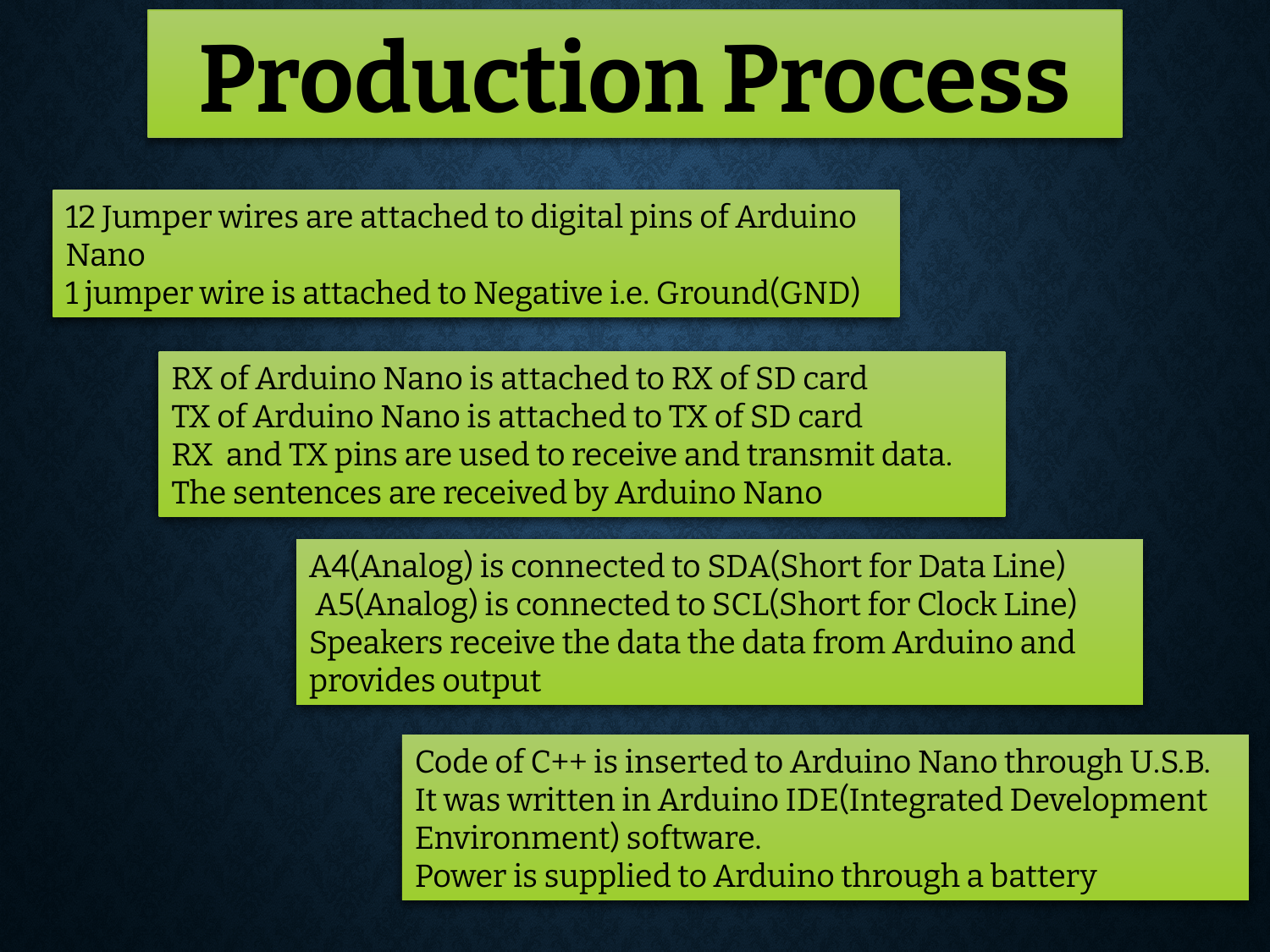

Production Process
12 Jumper wires are attached to digital pins of Arduino Nano
1 jumper wire is attached to Negative i.e. Ground(GND)
RX of Arduino Nano is attached to RX of SD card
TX of Arduino Nano is attached to TX of SD card
RX  and TX pins are used to receive and transmit data.
The sentences are received by Arduino Nano
A4(Analog) is connected to SDA(Short for Data Line)
 A5(Analog) is connected to SCL(Short for Clock Line)
Speakers receive the data the data from Arduino and provides output
Code of C++ is inserted to Arduino Nano through U.S.B. It was written in Arduino IDE(Integrated Development Environment) software.
Power is supplied to Arduino through a battery